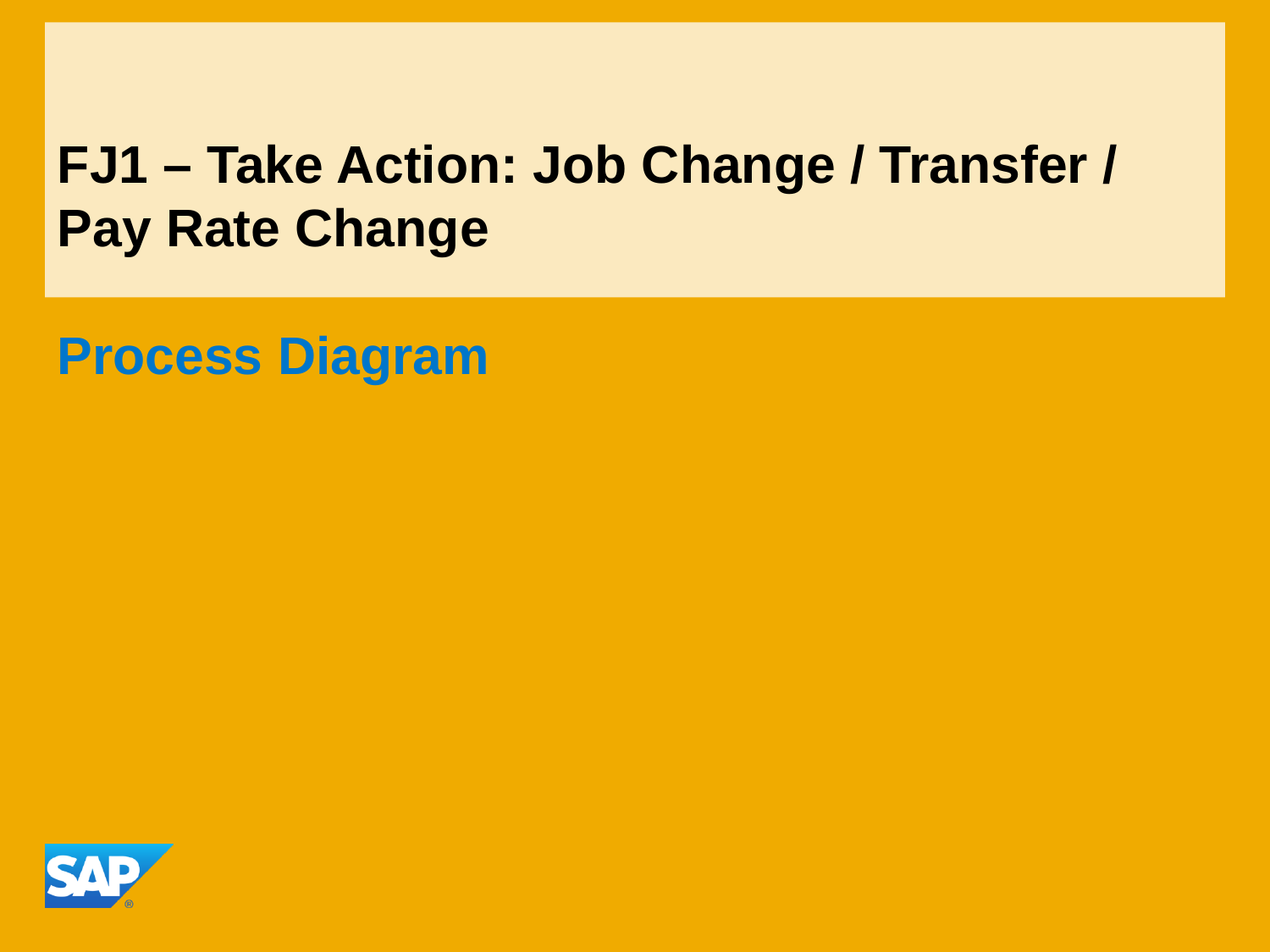

# FJ1 – Take Action: Job Change / Transfer / Pay Rate Change
Process Diagram